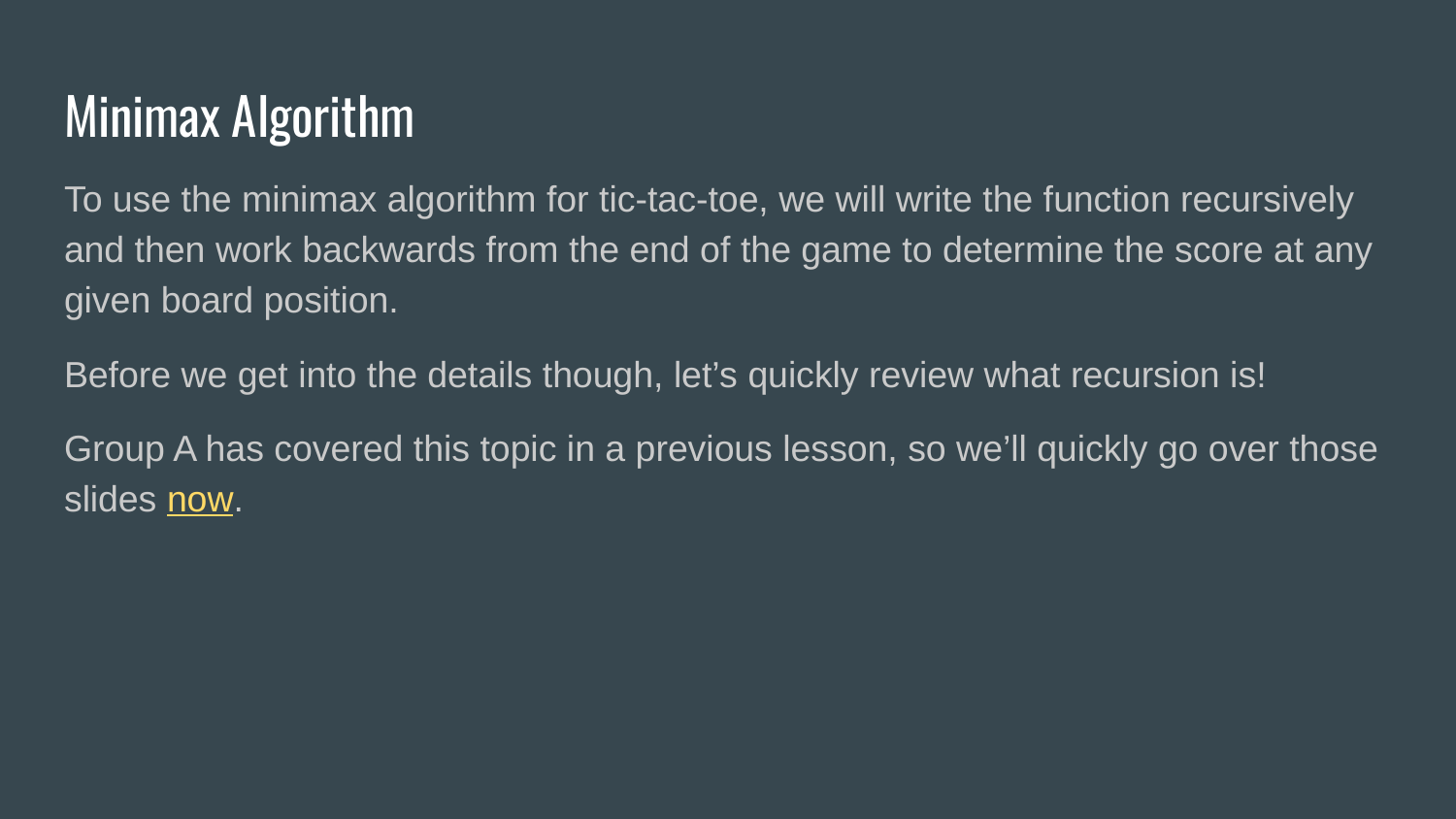

# Minimax Algorithm
To use the minimax algorithm for tic-tac-toe, we will write the function recursively and then work backwards from the end of the game to determine the score at any given board position.
Before we get into the details though, let’s quickly review what recursion is!
Group A has covered this topic in a previous lesson, so we’ll quickly go over those slides now.